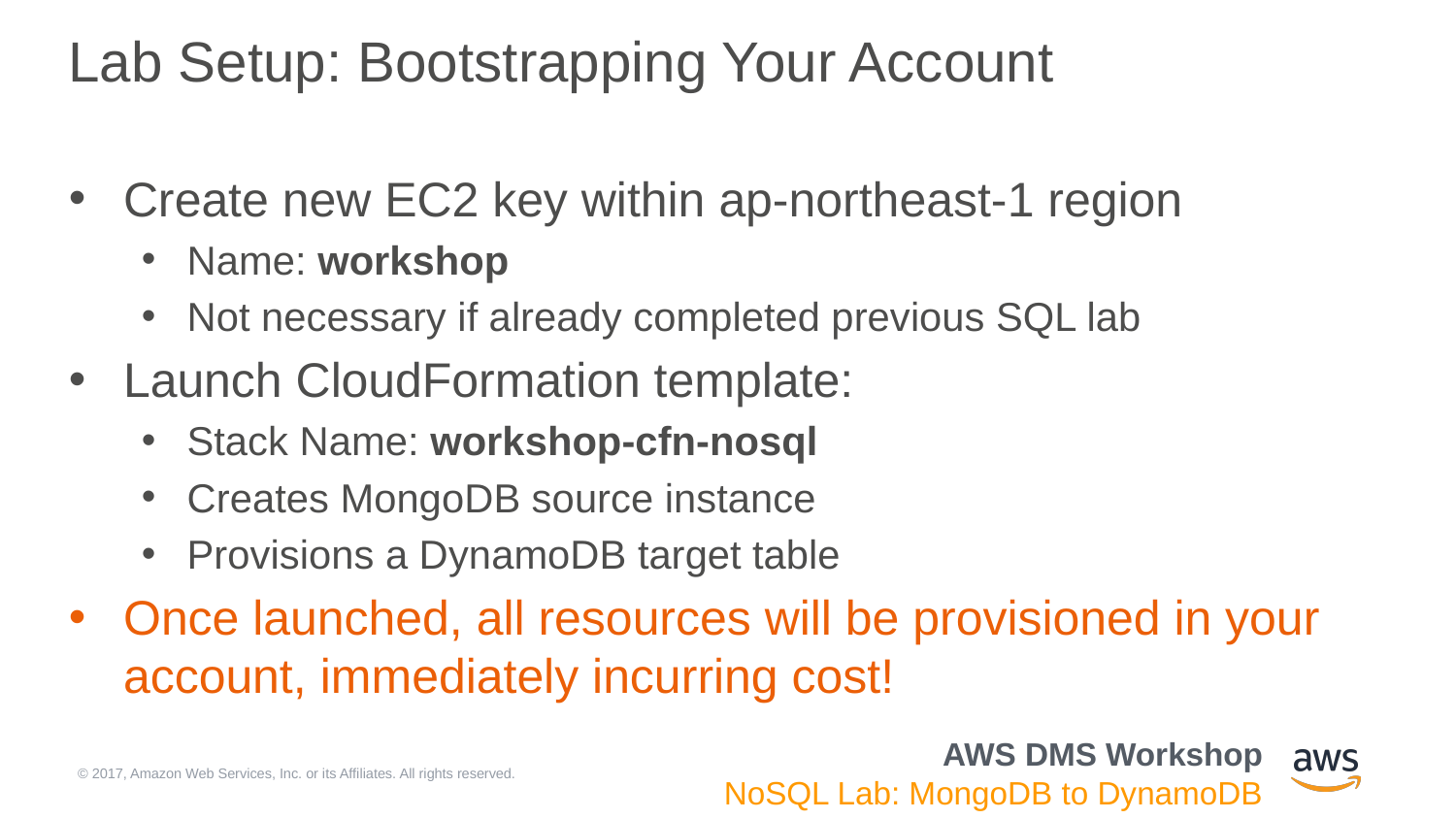

# Lab Setup: Bootstrapping Your Account
Create new EC2 key within ap-northeast-1 region
Name: workshop
Not necessary if already completed previous SQL lab
Launch CloudFormation template:
Stack Name: workshop-cfn-nosql
Creates MongoDB source instance
Provisions a DynamoDB target table
Once launched, all resources will be provisioned in your account, immediately incurring cost!